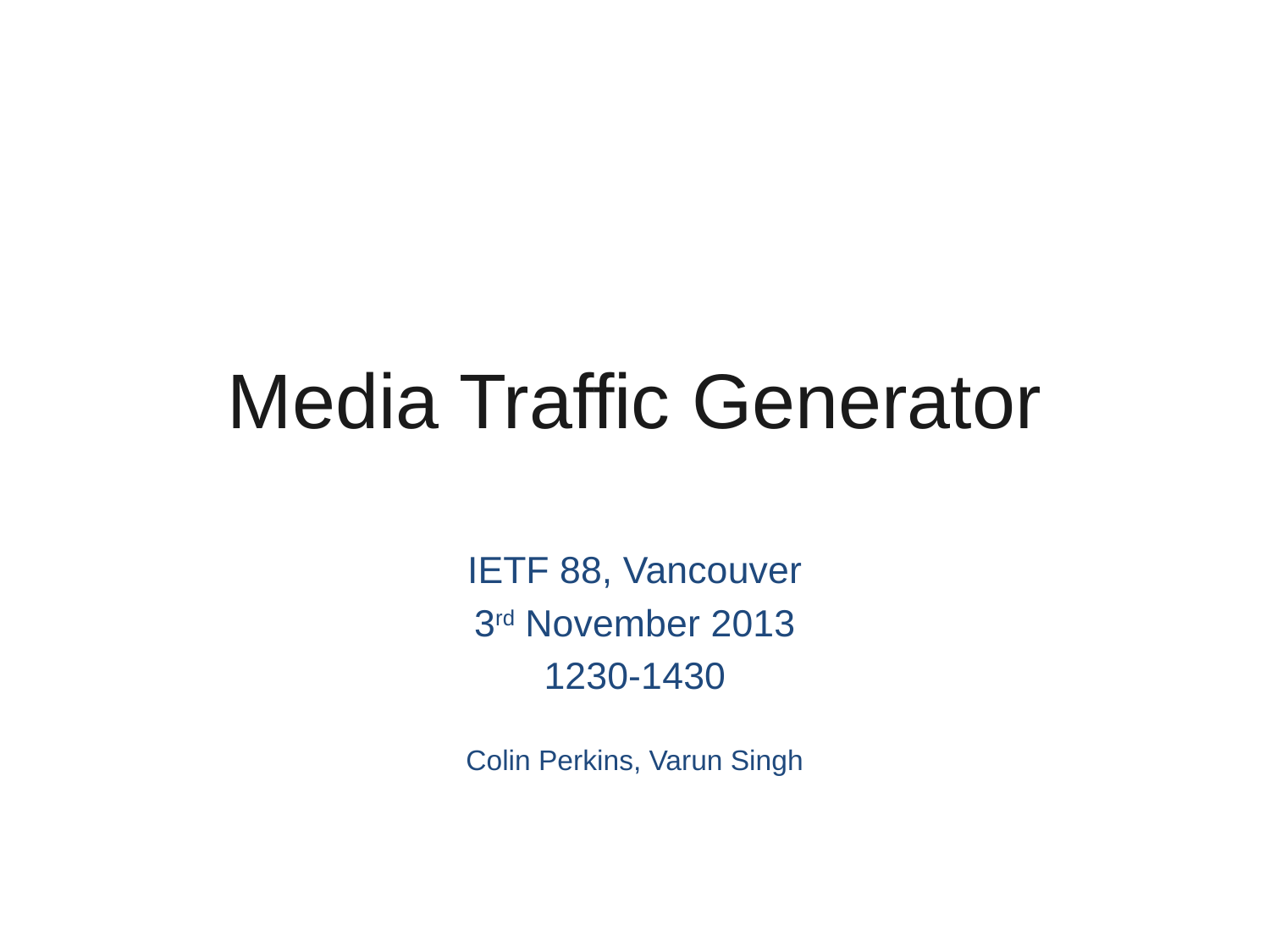

# Media Traffic Generator
IETF 88, Vancouver
3rd November 2013
1230-1430

Colin Perkins, Varun Singh